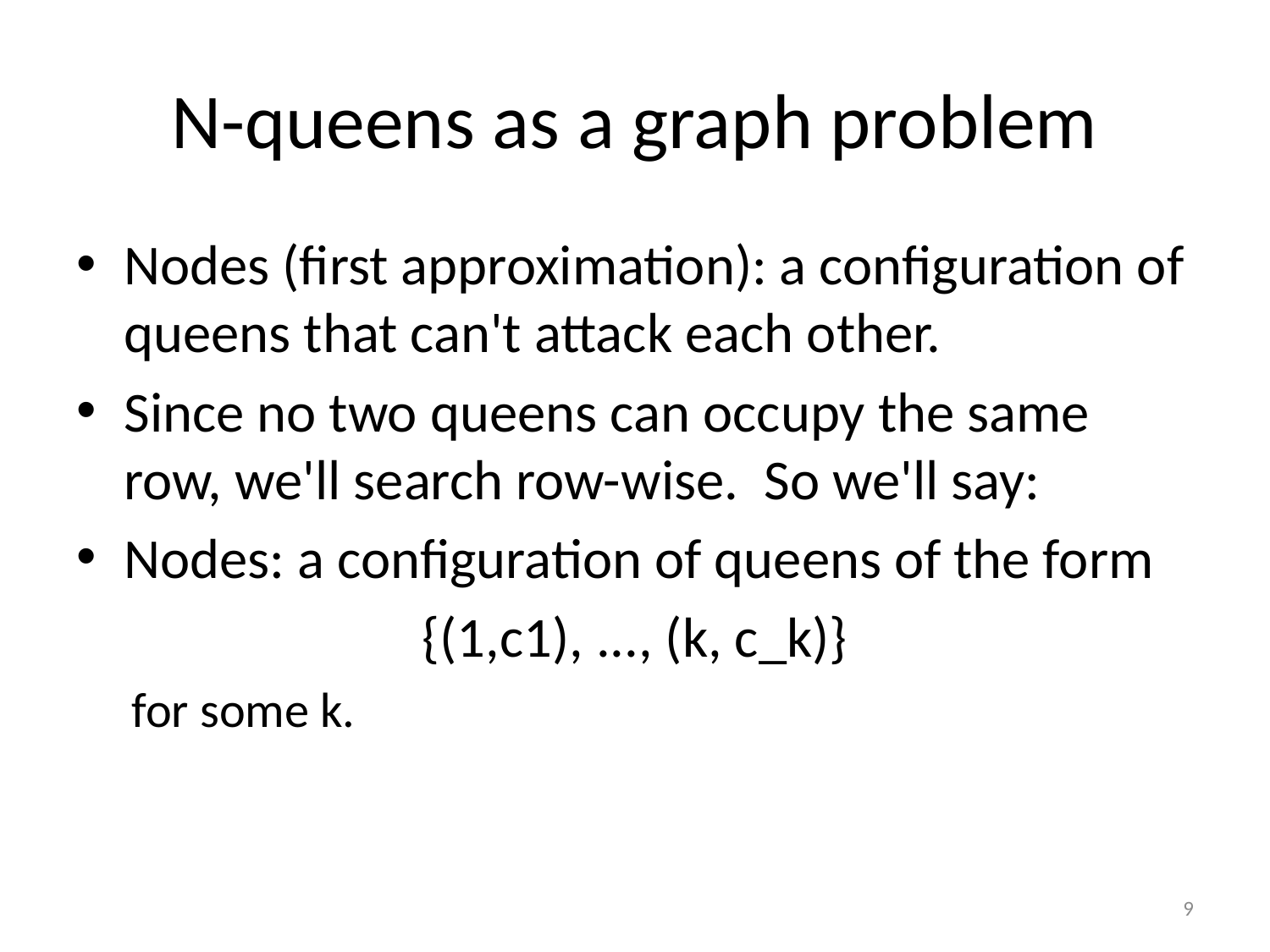

# N-queens as a graph problem
Nodes (first approximation): a configuration of queens that can't attack each other.
Since no two queens can occupy the same row, we'll search row-wise.  So we'll say:
Nodes: a configuration of queens of the form
{(1,c1), ..., (k, c_k)}
for some k.

9